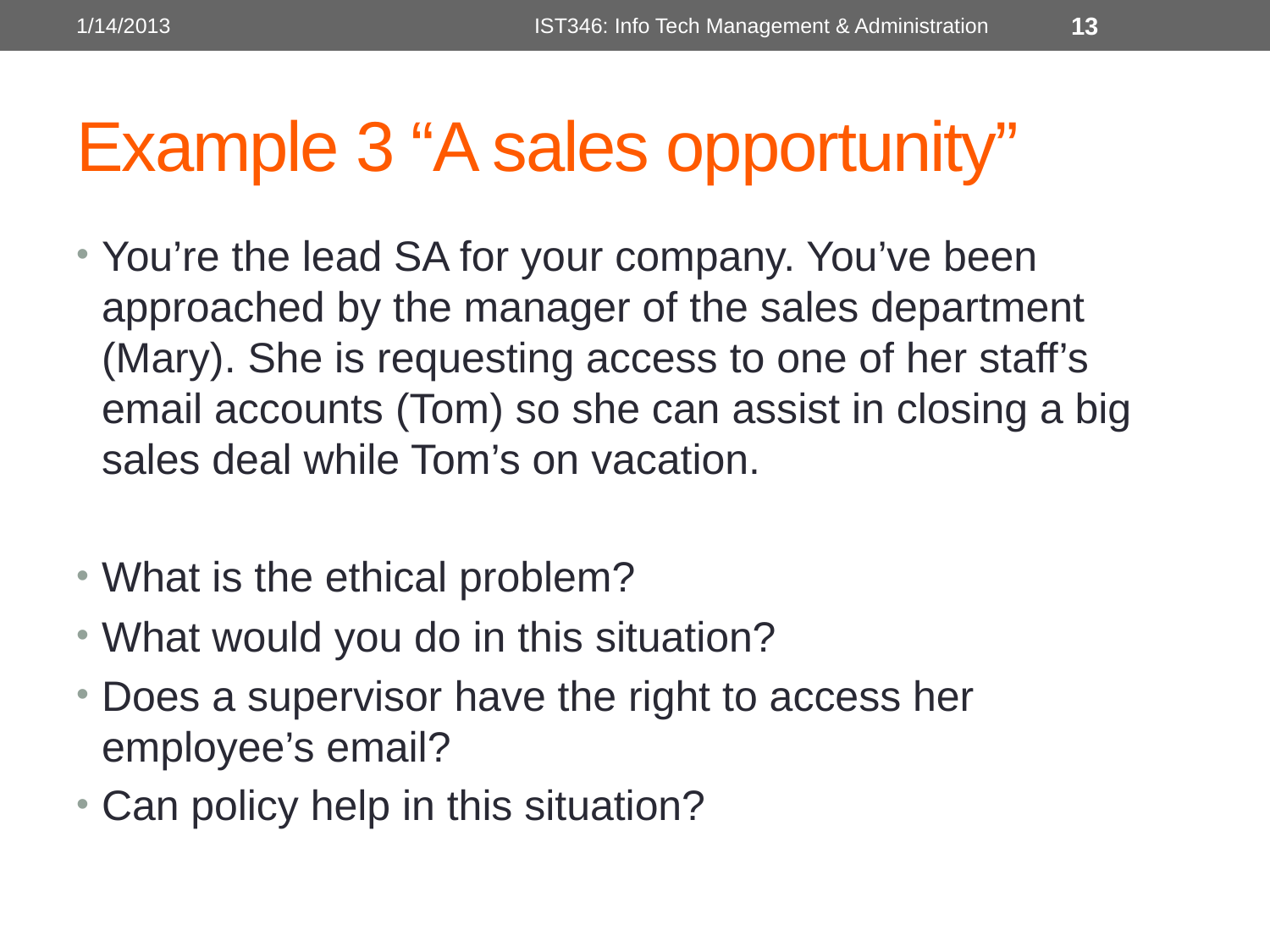

1/14/2013
IST346: Info Tech Management & Administration
13
# Example 3 “A sales opportunity”
You’re the lead SA for your company. You’ve been approached by the manager of the sales department (Mary). She is requesting access to one of her staff’s email accounts (Tom) so she can assist in closing a big sales deal while Tom’s on vacation.

What is the ethical problem?
What would you do in this situation?
Does a supervisor have the right to access her employee’s email?
Can policy help in this situation?